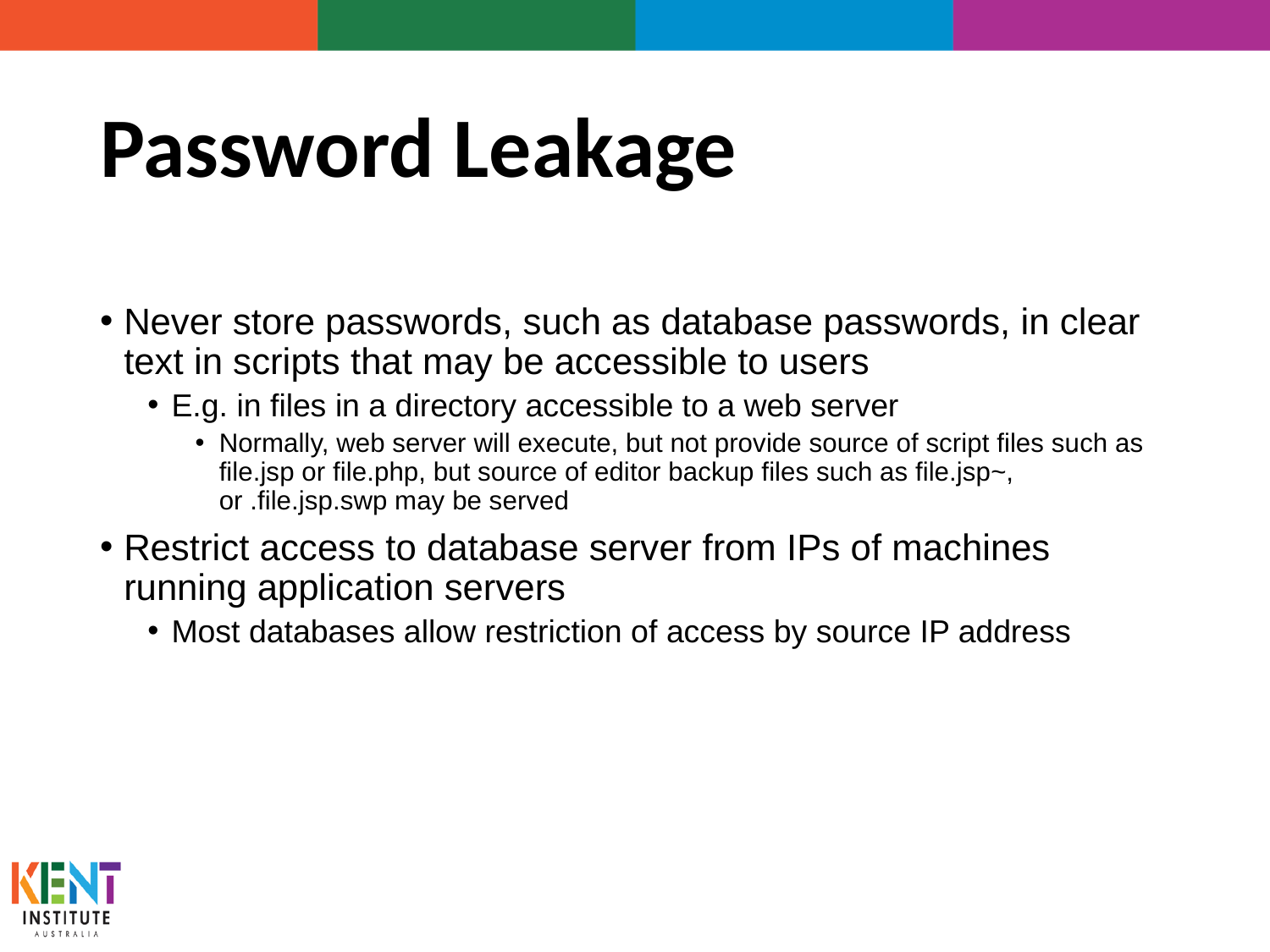

# Password Leakage
Never store passwords, such as database passwords, in clear text in scripts that may be accessible to users
E.g. in files in a directory accessible to a web server
Normally, web server will execute, but not provide source of script files such as file.jsp or file.php, but source of editor backup files such as file.jsp~, or .file.jsp.swp may be served
Restrict access to database server from IPs of machines running application servers
Most databases allow restriction of access by source IP address